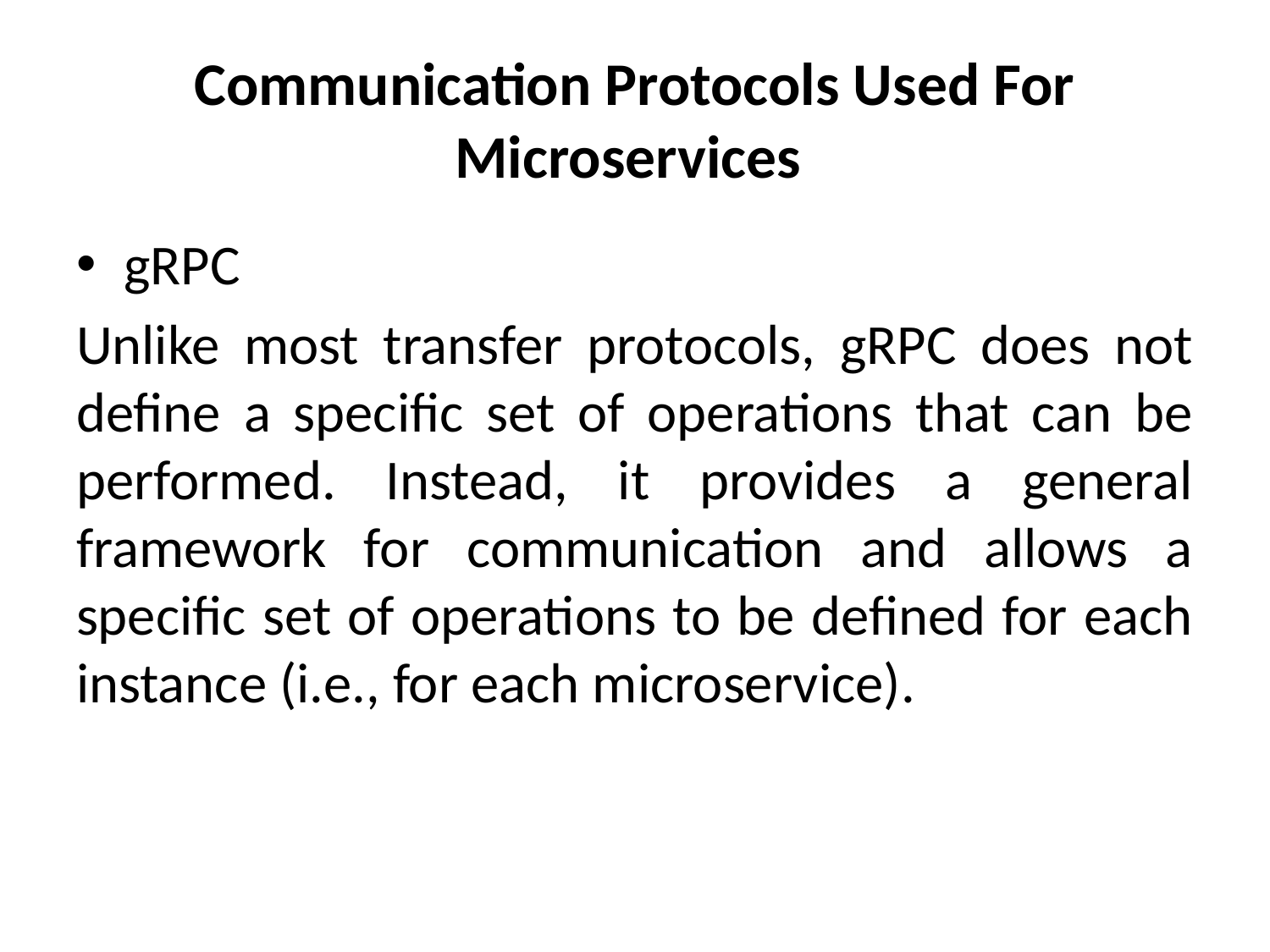

# Communication Protocols Used For Microservices
gRPC
Unlike most transfer protocols, gRPC does not define a specific set of operations that can be performed. Instead, it provides a general framework for communication and allows a specific set of operations to be defined for each instance (i.e., for each microservice).